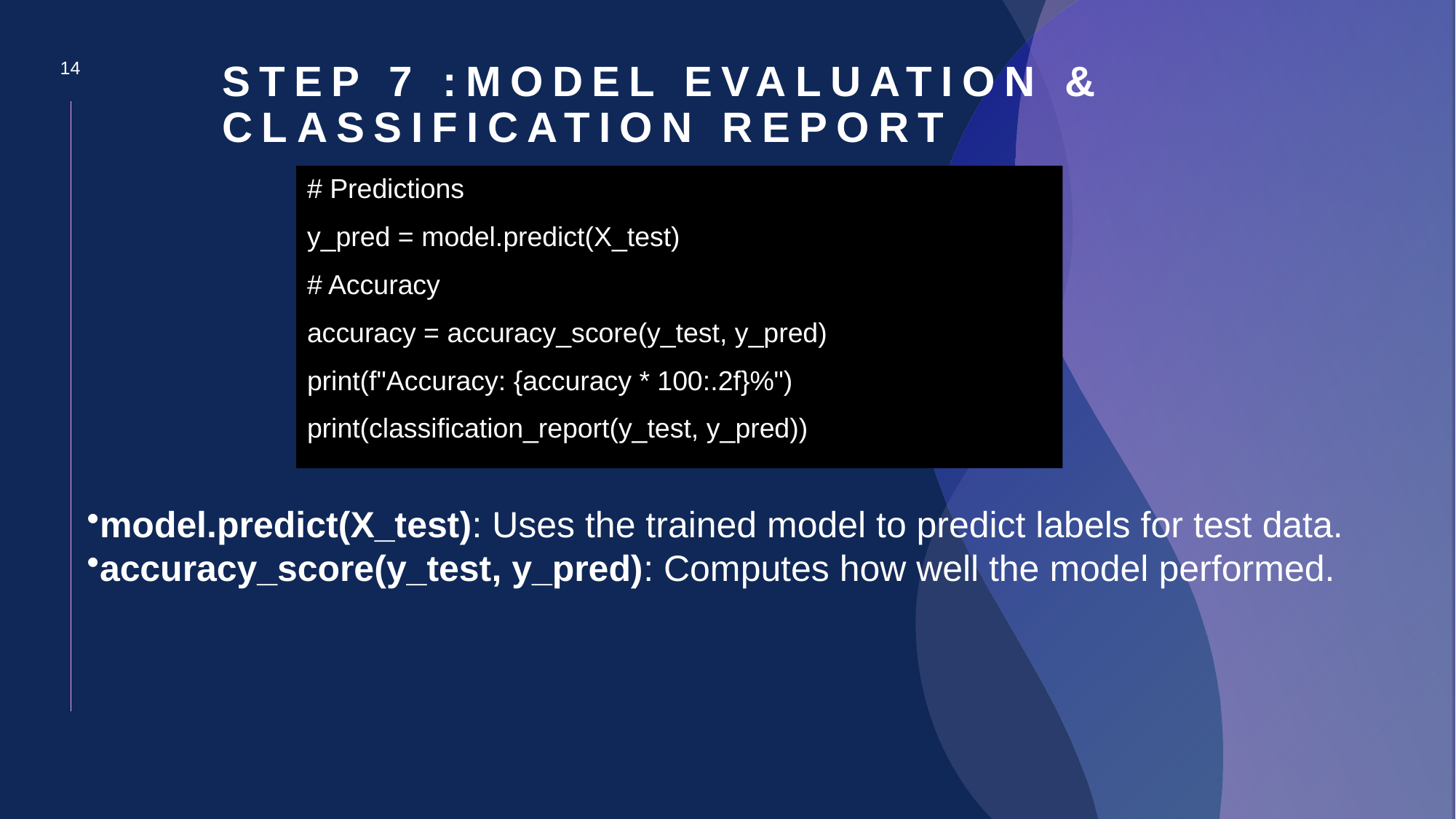

# Step 7 :Model Evaluation & Classification Report
14
# Predictions
y_pred = model.predict(X_test)
# Accuracy
accuracy = accuracy_score(y_test, y_pred)
print(f"Accuracy: {accuracy * 100:.2f}%")
print(classification_report(y_test, y_pred))
model.predict(X_test): Uses the trained model to predict labels for test data.
accuracy_score(y_test, y_pred): Computes how well the model performed.